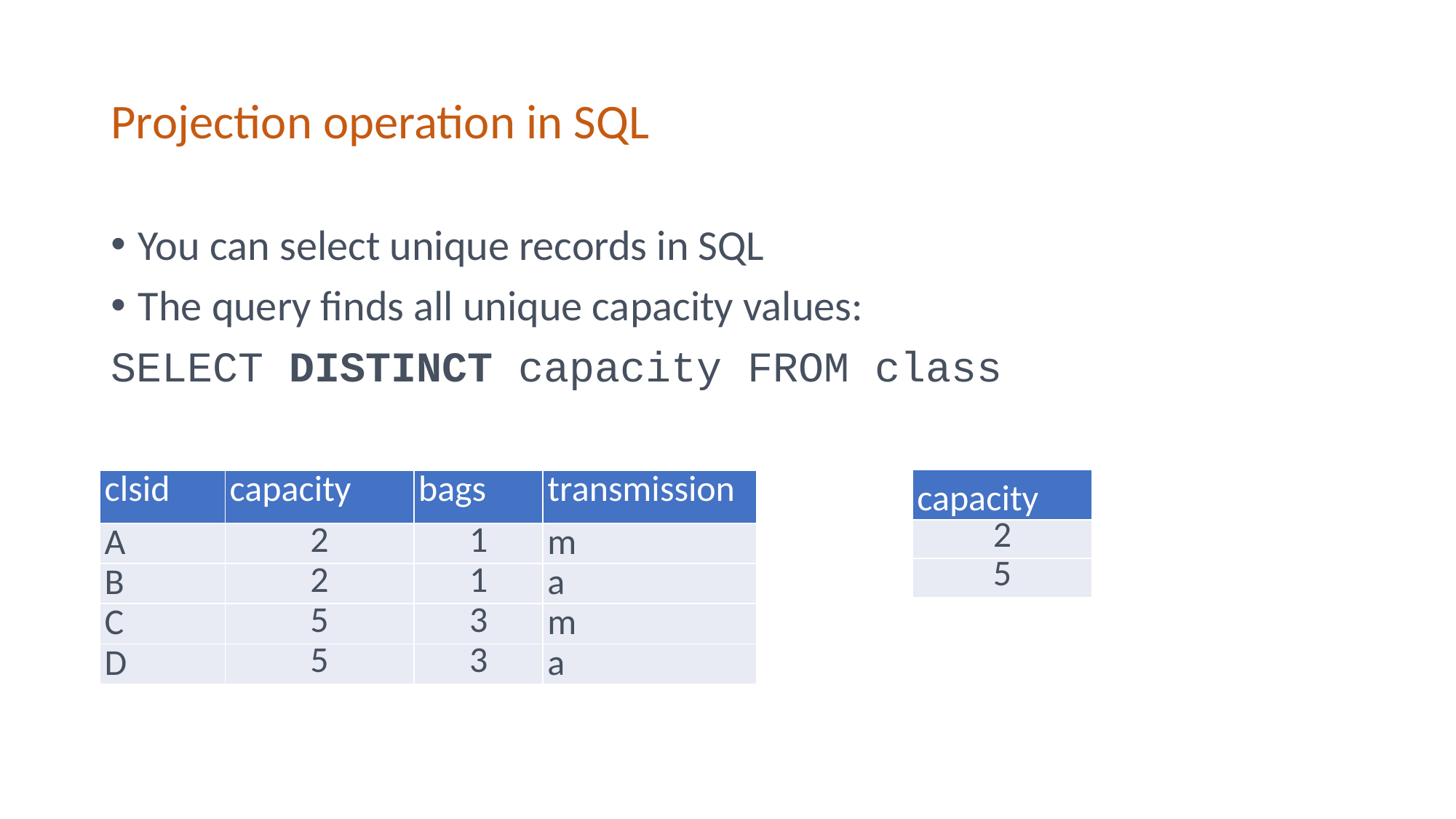

# Projection operation in SQL
You can select unique records in SQL
The query finds all unique capacity values:
SELECT DISTINCT capacity FROM class
| capacity |
| --- |
| 2 |
| 5 |
| clsid | capacity | bags | transmission |
| --- | --- | --- | --- |
| A | 2 | 1 | m |
| B | 2 | 1 | a |
| C | 5 | 3 | m |
| D | 5 | 3 | a |